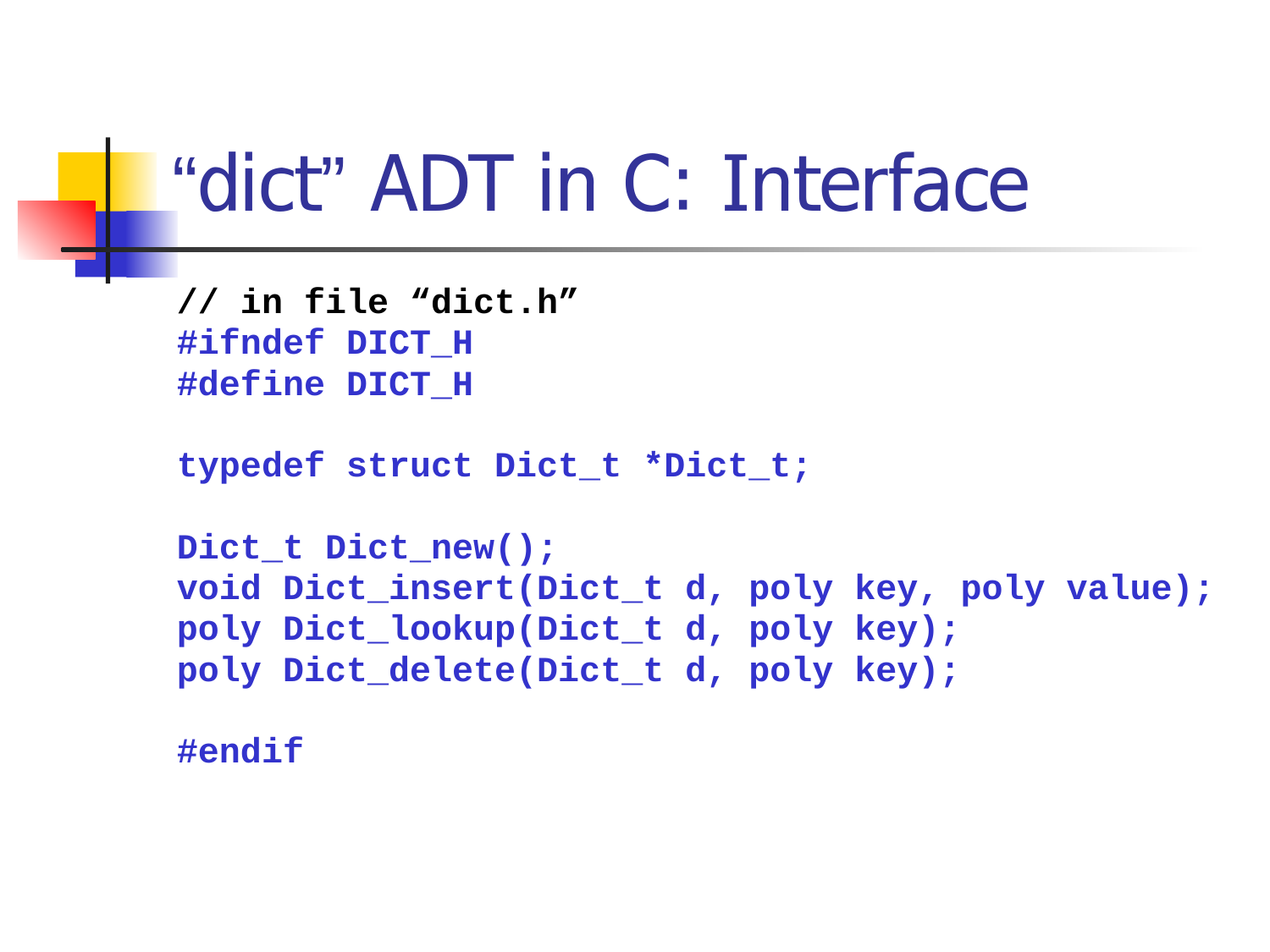

# “dict” ADT in C: Interface
// in file “dict.h”
#ifndef DICT_H
#define DICT_H

typedef struct Dict_t *Dict_t;

Dict_t Dict_new();
void Dict_insert(Dict_t d, poly key, poly value);
poly Dict_lookup(Dict_t d, poly key);
poly Dict_delete(Dict_t d, poly key);

#endif